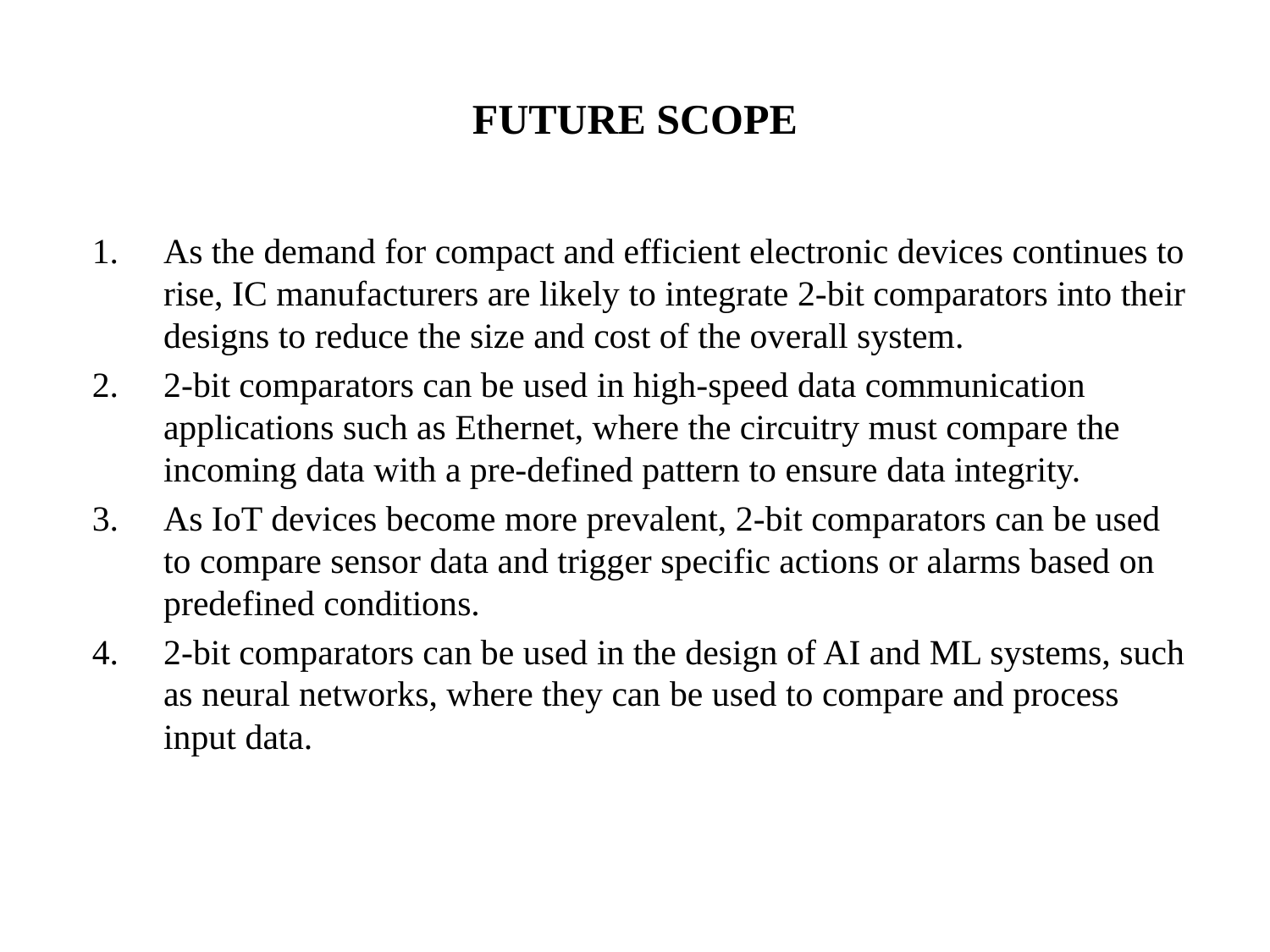

# FUTURE SCOPE
As the demand for compact and efficient electronic devices continues to rise, IC manufacturers are likely to integrate 2-bit comparators into their designs to reduce the size and cost of the overall system.
2-bit comparators can be used in high-speed data communication applications such as Ethernet, where the circuitry must compare the incoming data with a pre-defined pattern to ensure data integrity.
As IoT devices become more prevalent, 2-bit comparators can be used to compare sensor data and trigger specific actions or alarms based on predefined conditions.
2-bit comparators can be used in the design of AI and ML systems, such as neural networks, where they can be used to compare and process input data.